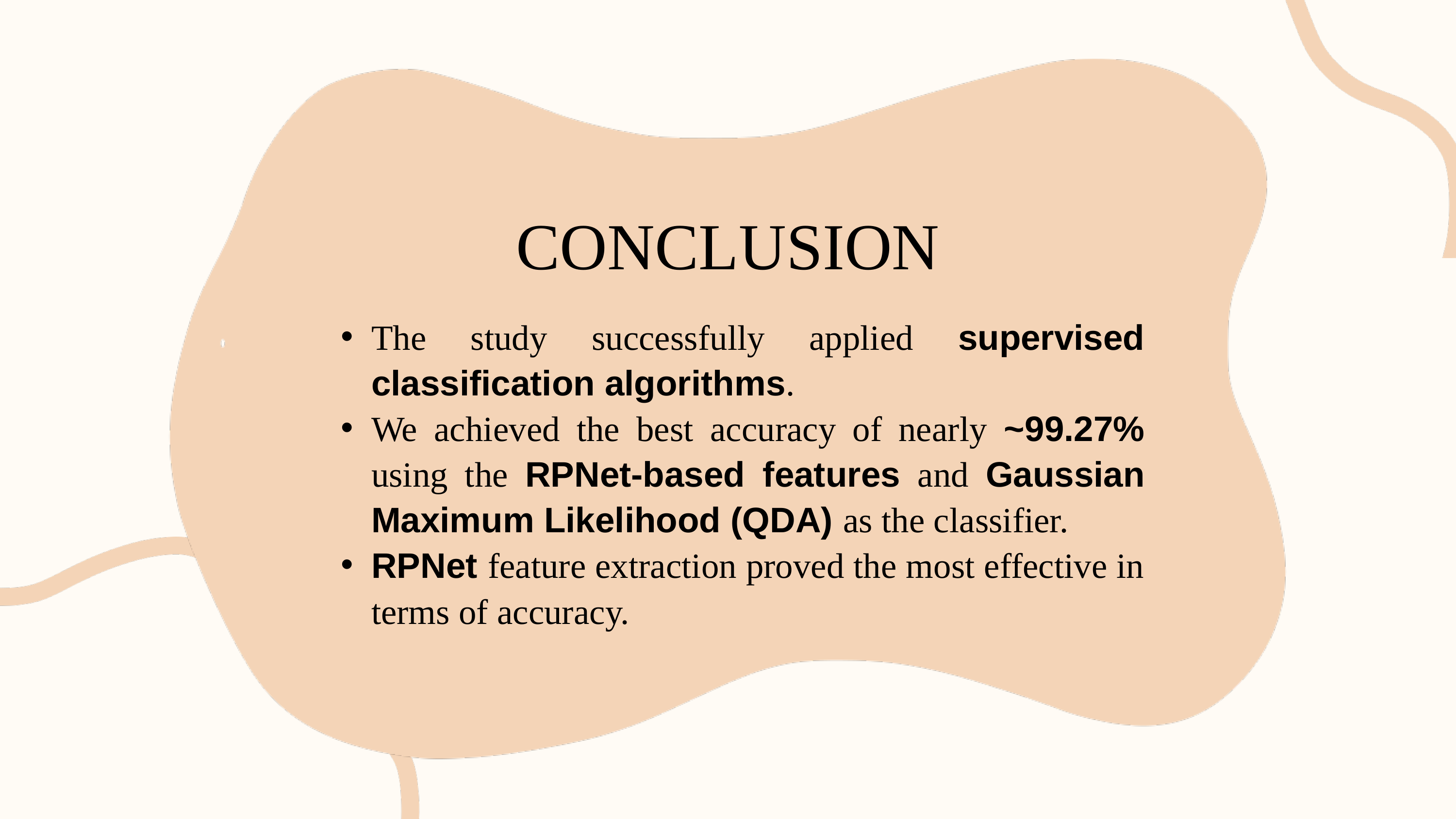

CONCLUSION
The study successfully applied supervised classification algorithms.
We achieved the best accuracy of nearly ~99.27% using the RPNet-based features and Gaussian Maximum Likelihood (QDA) as the classifier.
RPNet feature extraction proved the most effective in terms of accuracy.